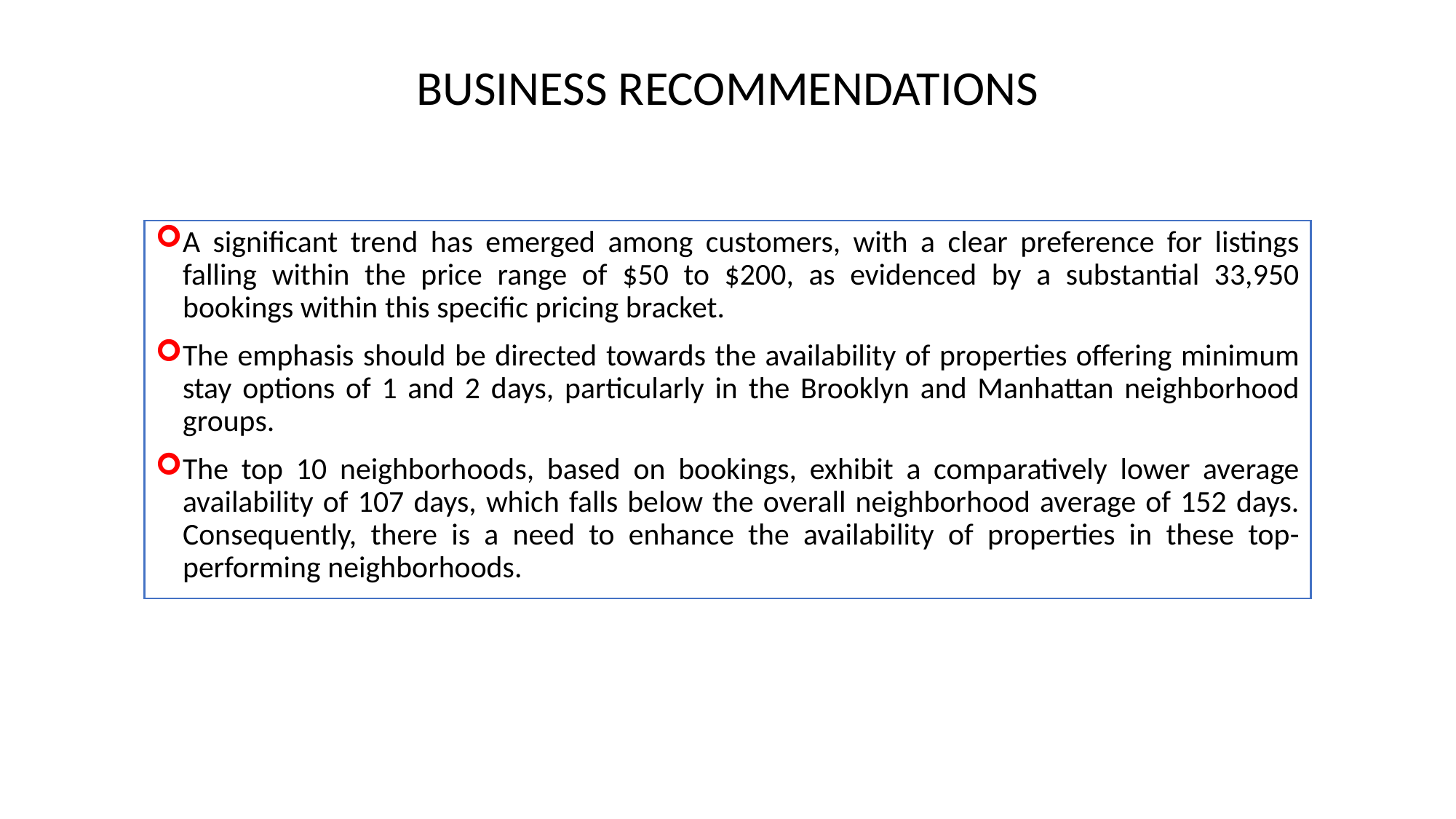

BUSINESS RECOMMENDATIONS
A significant trend has emerged among customers, with a clear preference for listings falling within the price range of $50 to $200, as evidenced by a substantial 33,950 bookings within this specific pricing bracket.
The emphasis should be directed towards the availability of properties offering minimum stay options of 1 and 2 days, particularly in the Brooklyn and Manhattan neighborhood groups.
The top 10 neighborhoods, based on bookings, exhibit a comparatively lower average availability of 107 days, which falls below the overall neighborhood average of 152 days. Consequently, there is a need to enhance the availability of properties in these top-performing neighborhoods.